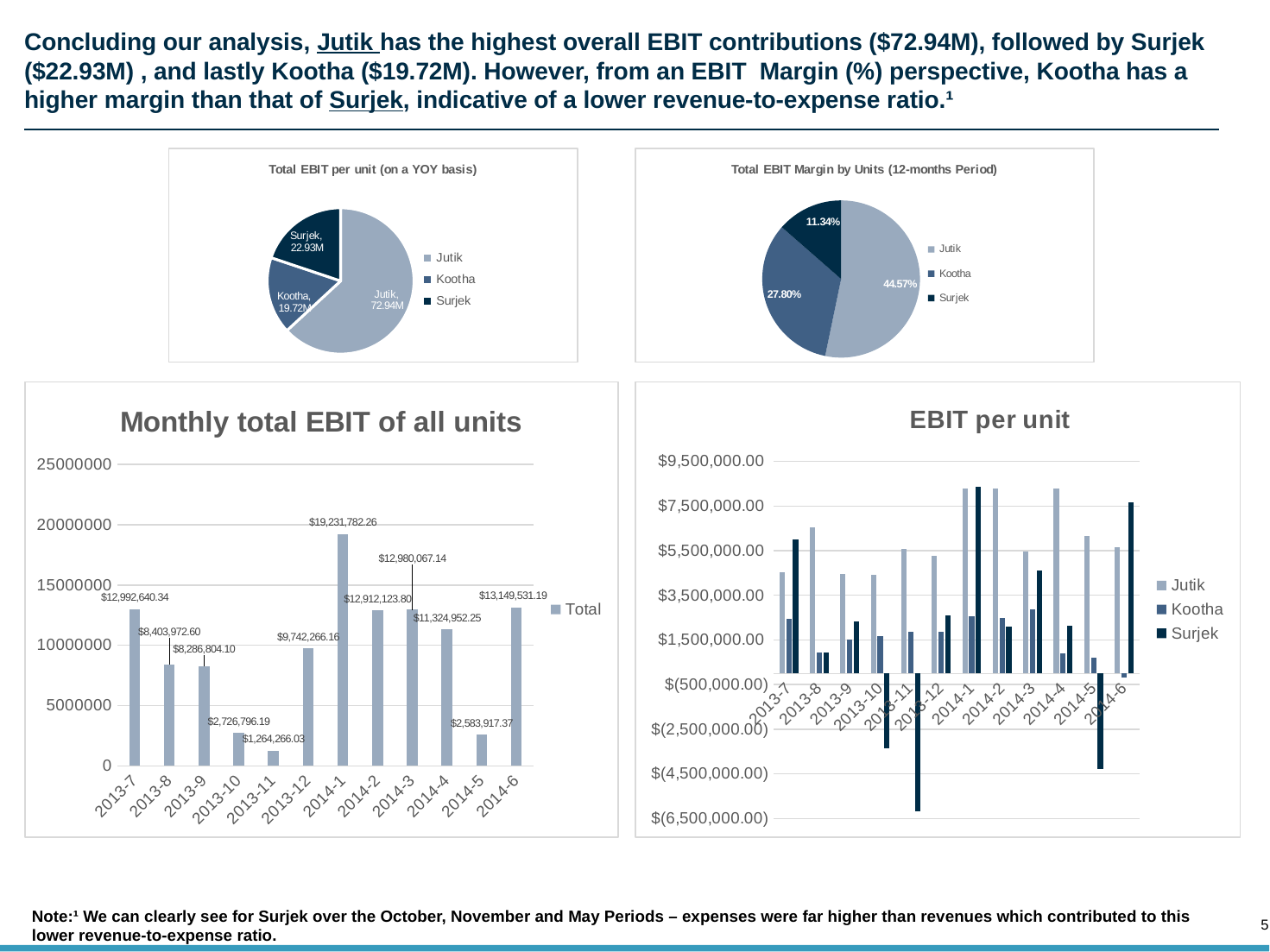

# Concluding our analysis, Jutik has the highest overall EBIT contributions ($72.94M), followed by Surjek ($22.93M) , and lastly Kootha ($19.72M). However, from an EBIT  Margin (%) perspective, Kootha has a higher margin than that of Surjek, indicative of a lower revenue-to-expense ratio.¹

### Chart: Total EBIT per unit (on a YOY basis)

| Category | Total |
|---|---|
| Jutik | 72941736.09719437 |
| Kootha | 19721133.205825485 |
| Surjek | 22936250.129034154 |

### Chart: Total EBIT Margin by Units (12-months Period)

| Category | Total |
|---|---|
| Jutik | 0.4456764467172202 |
| Kootha | 0.277977941729467 |
| Surjek | 0.11340244014940315 |

### Chart: Monthly total EBIT of all units

| Category | Total |
|---|---|
| 2013-7 | 12992640.342857577 |
| 2013-8 | 8403972.597523022 |
| 2013-9 | 8286804.104613382 |
| 2013-10 | 2726796.189565107 |
| 2013-11 | 1264266.0284324382 |
| 2013-12 | 9742266.164952047 |
| 2014-1 | 19231782.25662473 |
| 2014-2 | 12912123.80109547 |
| 2014-3 | 12980067.14105391 |
| 2014-4 | 11324952.253075752 |
| 2014-5 | 2583917.366913338 |
| 2014-6 | 13149531.185347237 |

### Chart: EBIT per unit

| Category | Jutik | Kootha | Surjek |
|---|---|---|---|
| 2013-7 | 4547848.212707579 | 2456292.3275362095 | 5988499.802613787 |
| 2013-8 | 6542227.608042318 | 918310.8878743062 | 943434.101606397 |
| 2013-9 | 4438176.898853082 | 1519674.767041135 | 2328952.4387191646 |
| 2013-10 | 4415960.602000361 | 1671126.697895825 | -3360291.110331079 |
| 2013-11 | 5589126.57172491 | 1867603.7439484247 | -6192464.287240896 |
| 2013-12 | 5264580.342452498 | 1873668.8420387567 | 2604016.980460793 |
| 2014-1 | 8292411.589171498 | 2572779.370529632 | 8366591.2969236 |
| 2014-2 | 8295134.27783225 | 2504531.9499788256 | 2112457.573284395 |
| 2014-3 | 5460903.020464873 | 2888063.919802638 | 4631100.200786399 |
| 2014-4 | 8279084.160918999 | 912936.100196356 | 2132931.991960397 |
| 2014-5 | 6175874.225034502 | 702117.952094838 | -4294074.810216002 |
| 2014-6 | 5640408.587991498 | -165973.35311146174 | 7675095.950467199 |
Note:¹ We can clearly see for Surjek over the October, November and May Periods – expenses were far higher than revenues which contributed to this lower revenue-to-expense ratio.